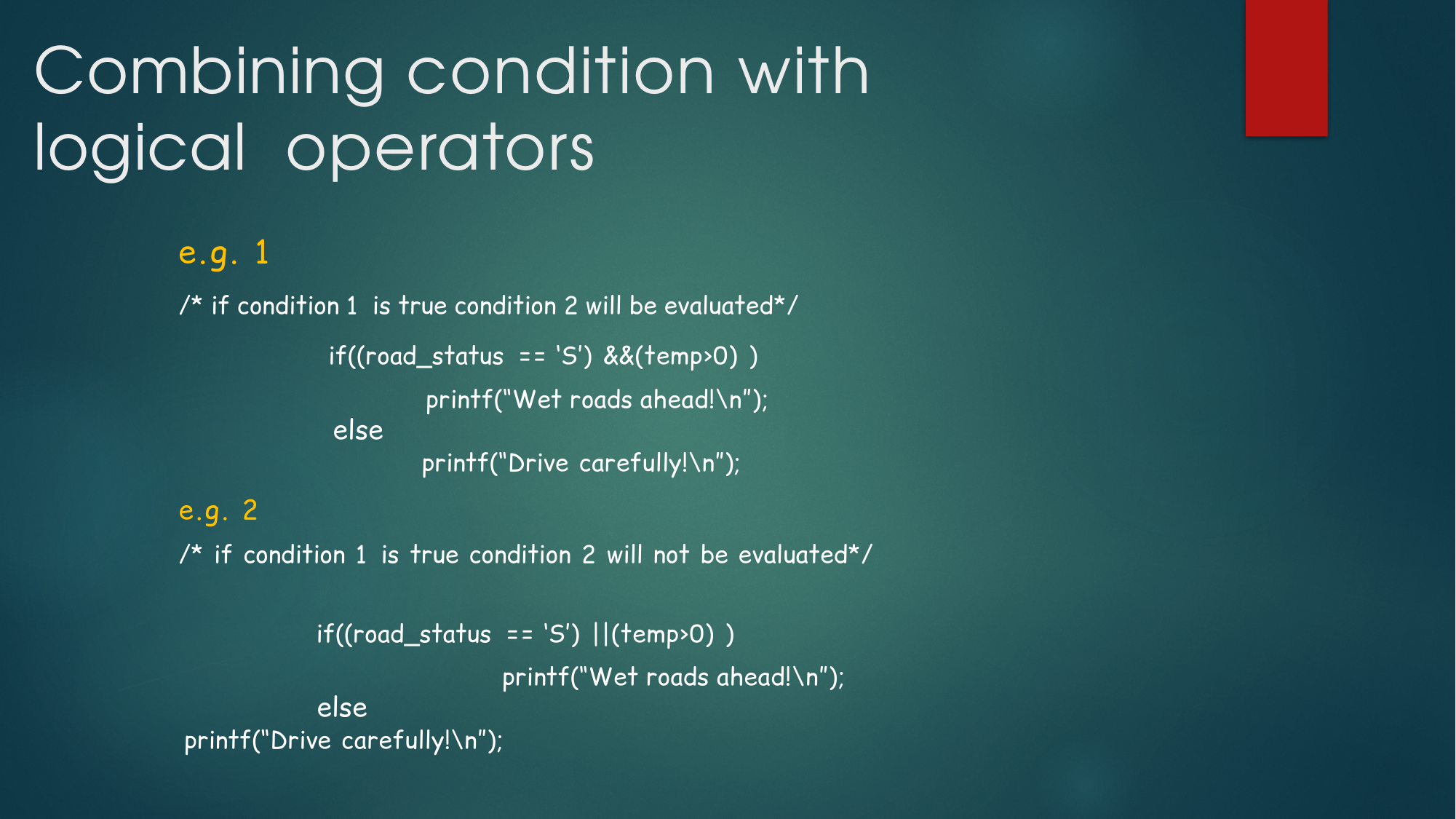

# Combining condition with logical  operators
e.g. 1
/* if condition 1 is true condition 2 will be evaluated*/
                    if((road_status  == ‘S’) &&(temp>0) )
printf(“Wet roads ahead!\n”);
           else
printf(“Drive carefully!\n”);
e.g. 2
/* if condition 1 is true condition 2 will not be evaluated*/

                   if((road_status  == ‘S’) ||(temp>0) )
printf(“Wet roads ahead!\n”);
else
printf(“Drive carefully!\n”);